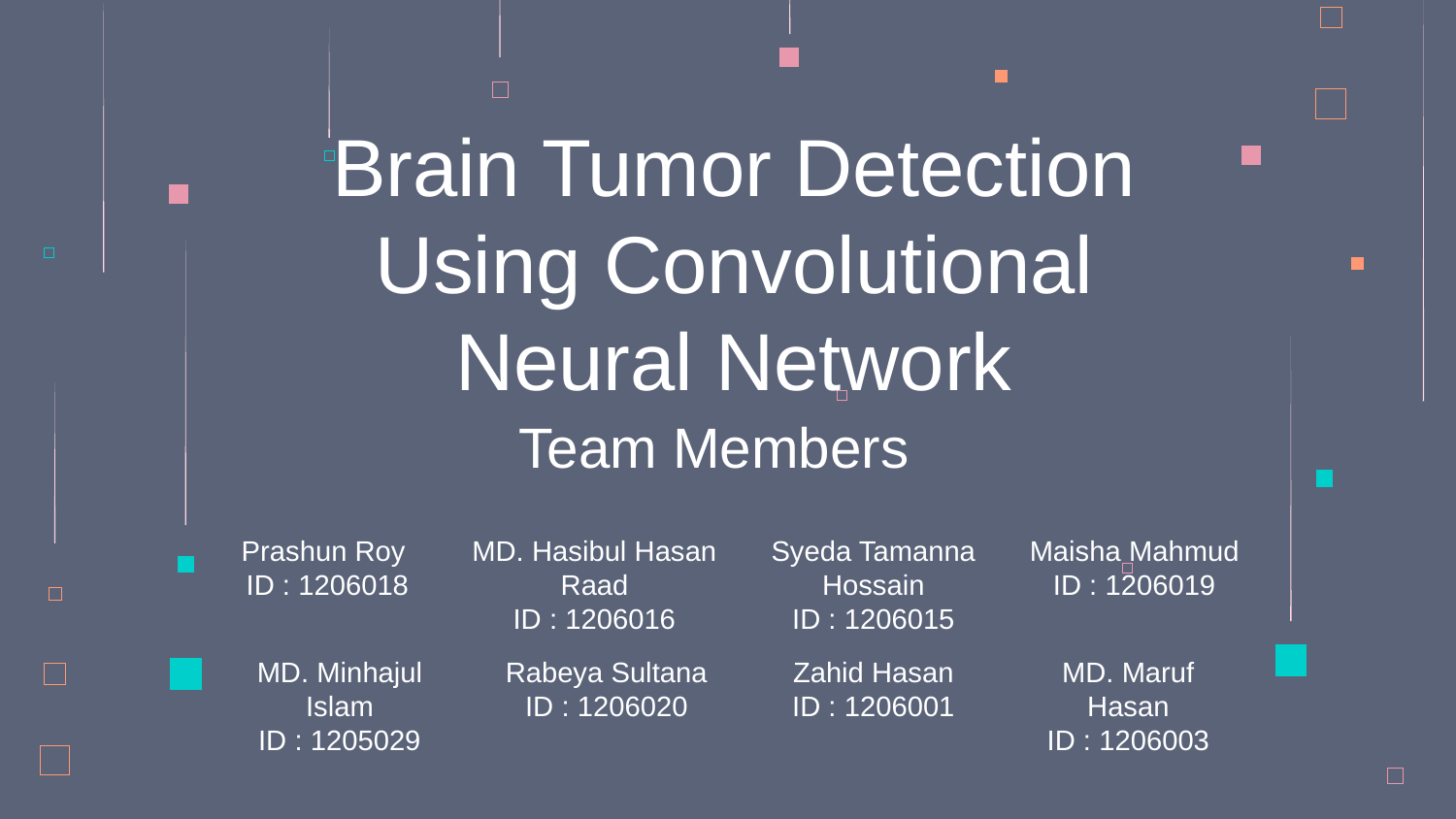

# Brain Tumor Detection Using Convolutional Neural Network

Team Members

Prashun Roy
ID : 1206018

MD. Hasibul Hasan Raad
ID : 1206016

Syeda Tamanna Hossain
ID : 1206015

Maisha Mahmud
ID : 1206019

MD. Minhajul Islam
ID : 1205029

Rabeya Sultana
ID : 1206020

Zahid Hasan
ID : 1206001

MD. Maruf Hasan
ID : 1206003